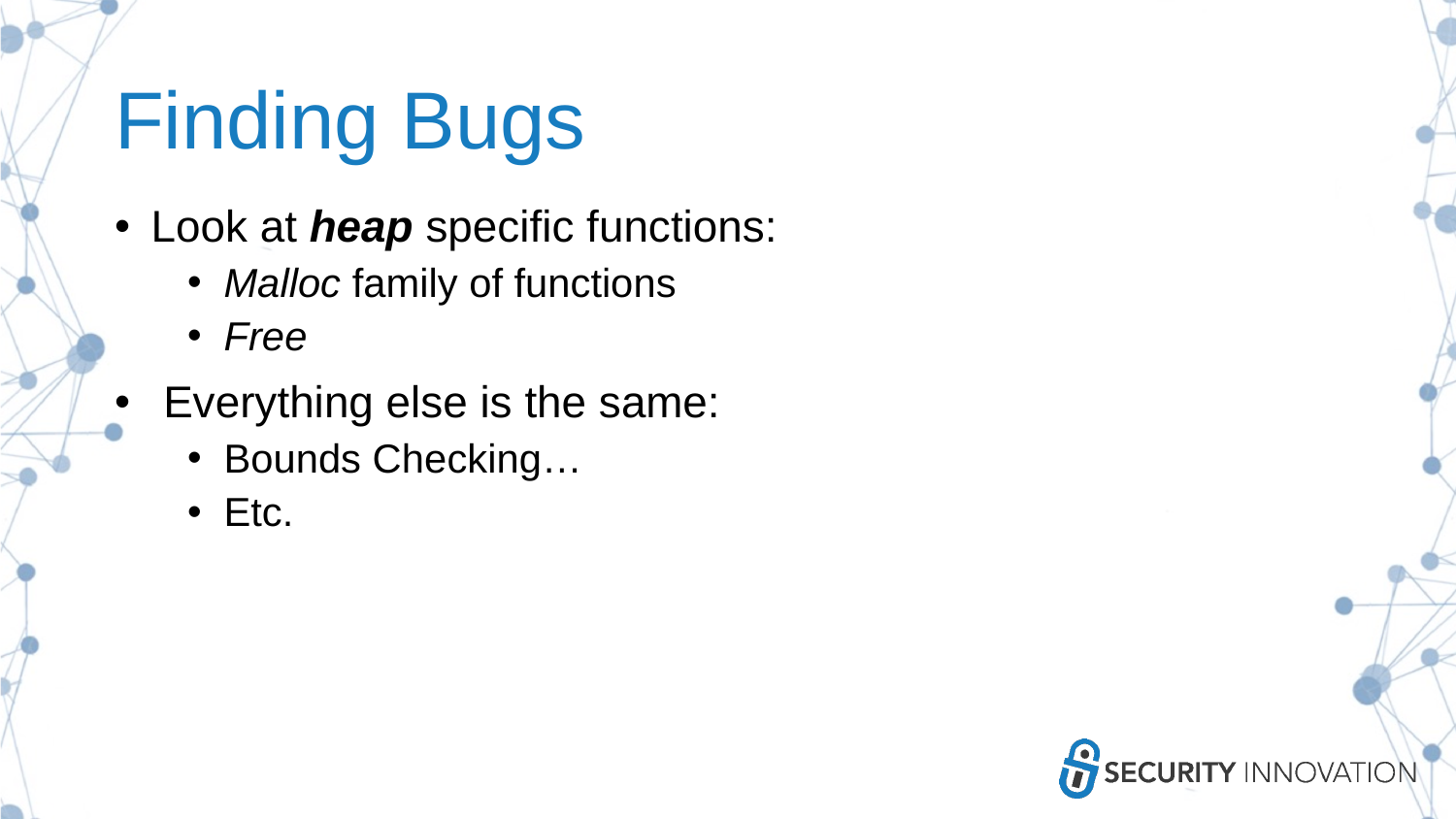

# Finding Bugs
Look at heap specific functions:
Malloc family of functions
Free
 Everything else is the same:
Bounds Checking…
Etc.